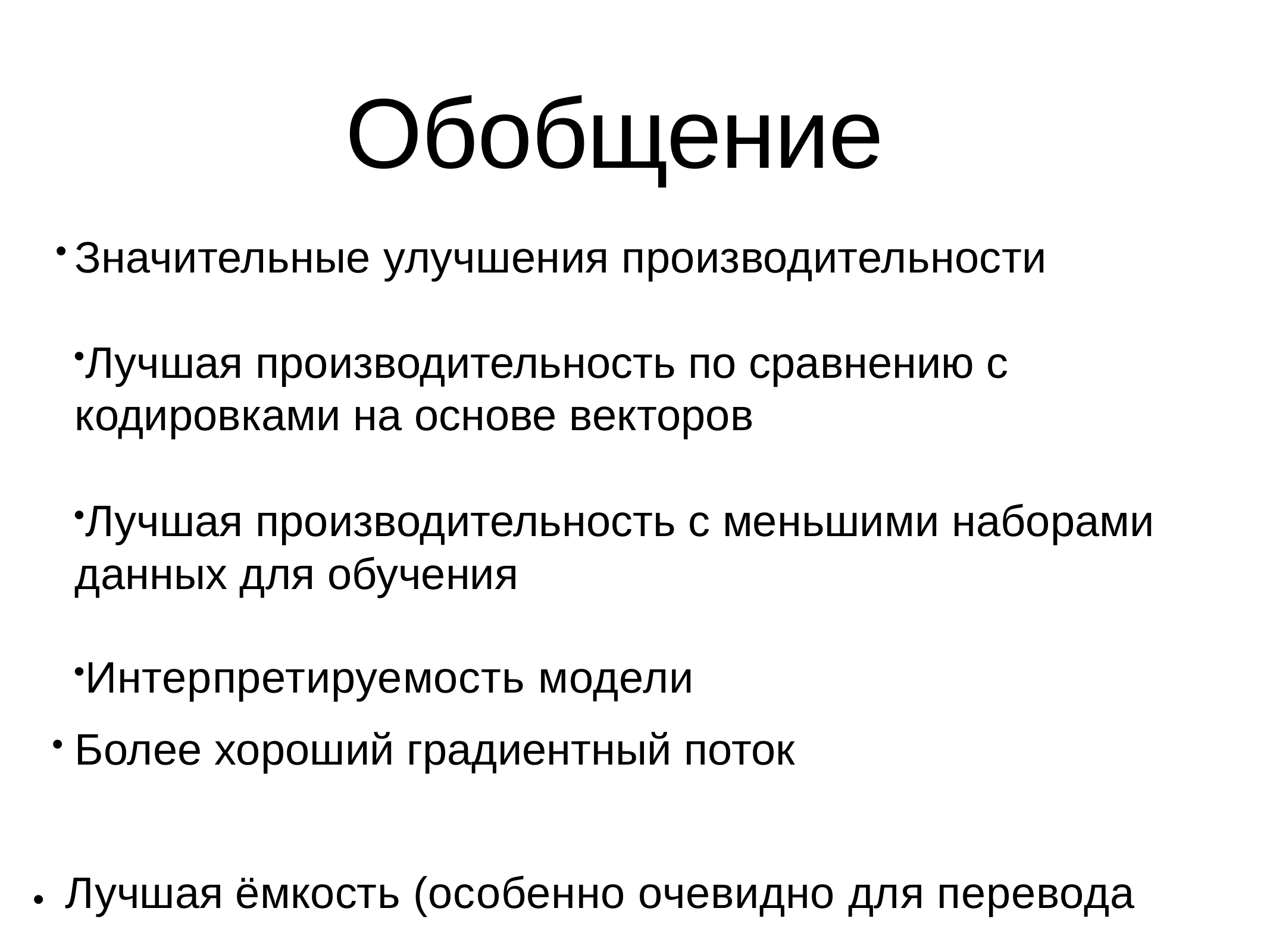

# Обобщение
•
Значительные улучшения производительности

Лучшая производительность по сравнению с кодировками на основе векторов

Лучшая производительность с меньшими наборами данных для обучения
Интерпретируемость модели

Более хороший градиентный поток
•
Лучшая ёмкость (особенно очевидно для перевода
•